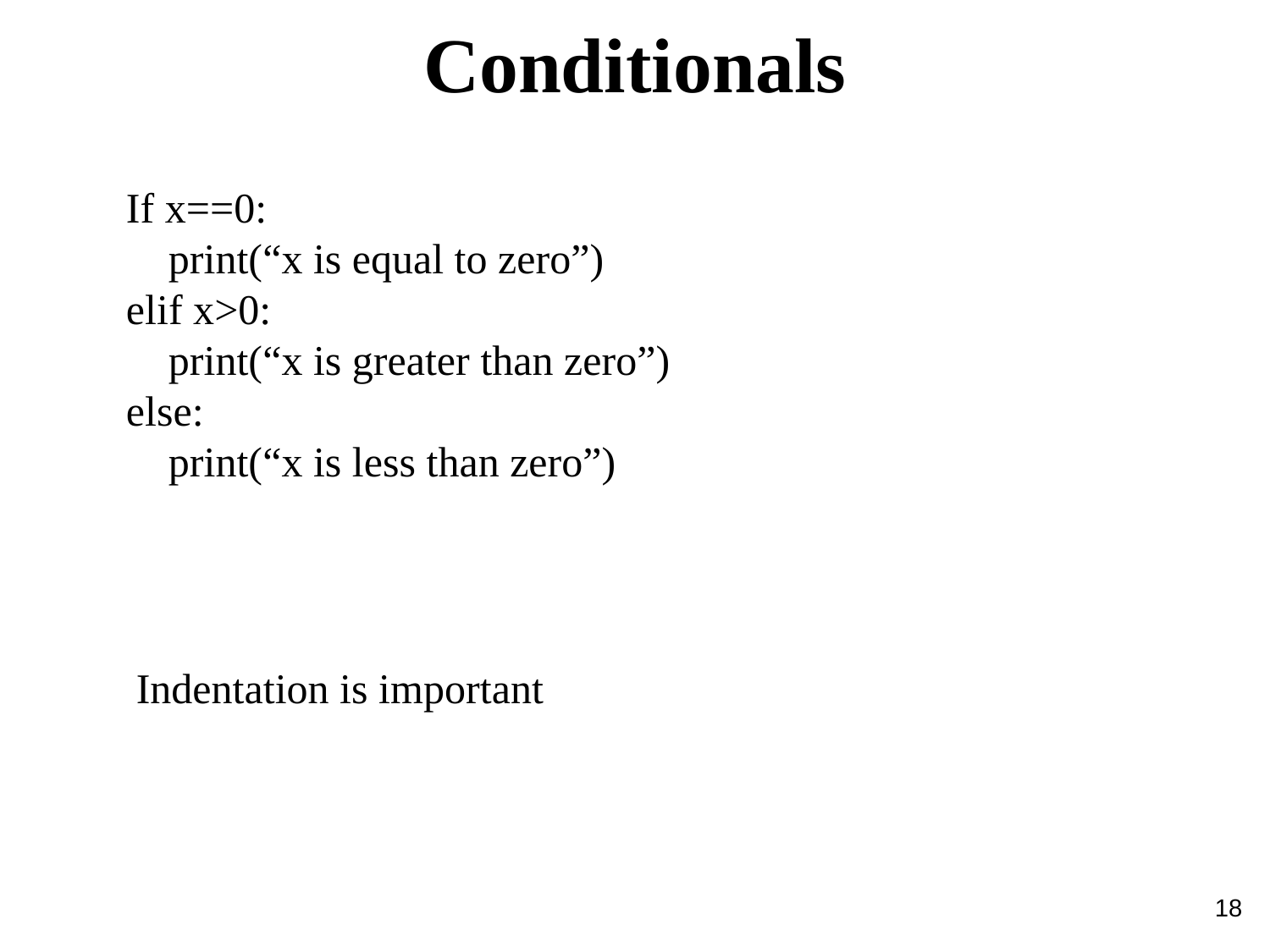

Conditionals
If x==0:
    print(“x is equal to zero”)
elif x>0:
    print(“x is greater than zero”)
else:
    print(“x is less than zero”)
Indentation is important
18